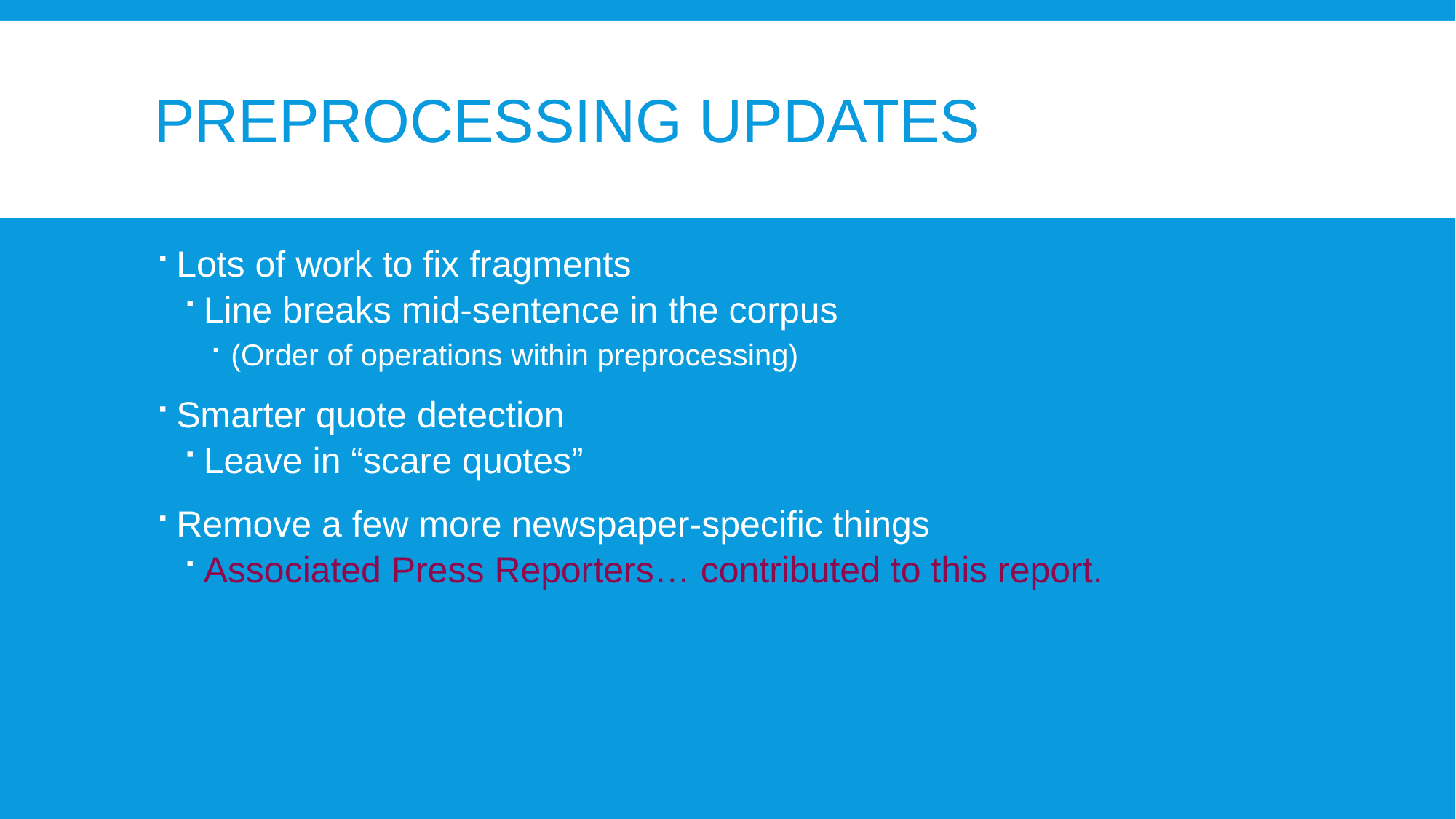

# Preprocessing Updates
Lots of work to fix fragments
Line breaks mid-sentence in the corpus
(Order of operations within preprocessing)
Smarter quote detection
Leave in “scare quotes”
Remove a few more newspaper-specific things
Associated Press Reporters… contributed to this report.